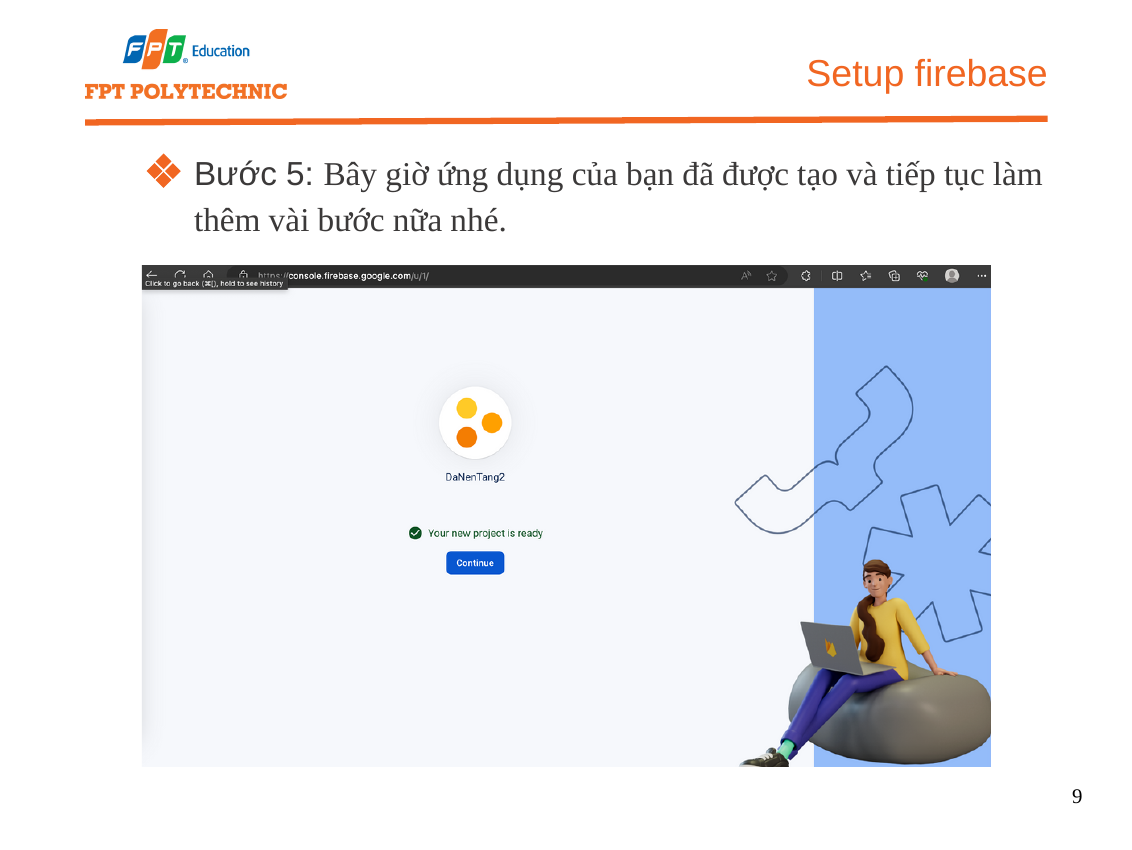

Setup firebase

Bước 5: Bây giờ ứng dụng của bạn đã được tạo và tiếp tục làm thêm vài bước nữa nhé.

9